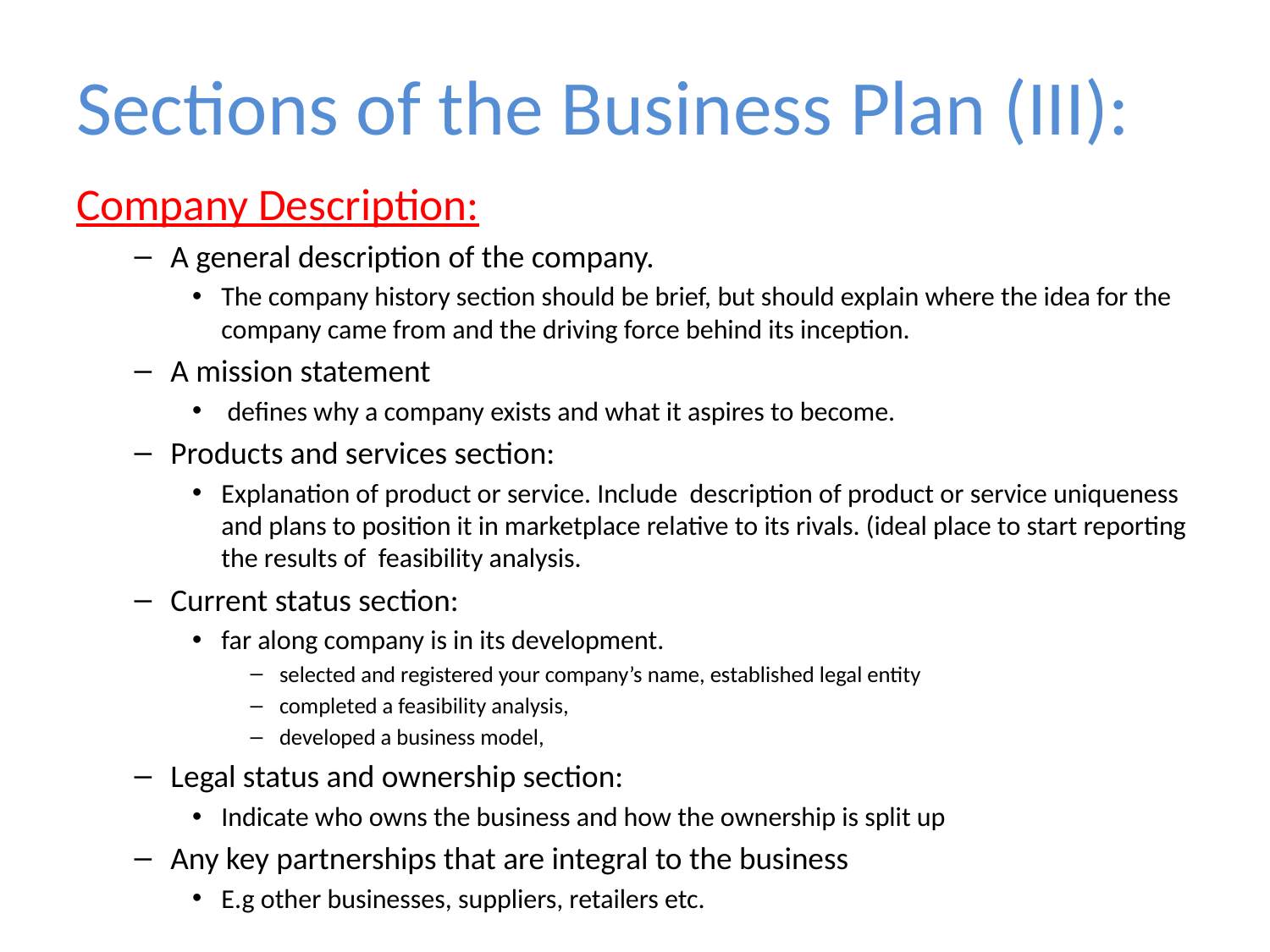

# Sections of the Business Plan (III):
Company Description:
A general description of the company.
The company history section should be brief, but should explain where the idea for the company came from and the driving force behind its inception.
A mission statement
 defines why a company exists and what it aspires to become.
Products and services section:
Explanation of product or service. Include  description of product or service uniqueness and plans to position it in marketplace relative to its rivals. (ideal place to start reporting the results of  feasibility analysis.
Current status section:
far along company is in its development.
selected and registered your company’s name, established legal entity
completed a feasibility analysis,
developed a business model,
Legal status and ownership section:
Indicate who owns the business and how the ownership is split up
Any key partnerships that are integral to the business
E.g other businesses, suppliers, retailers etc.